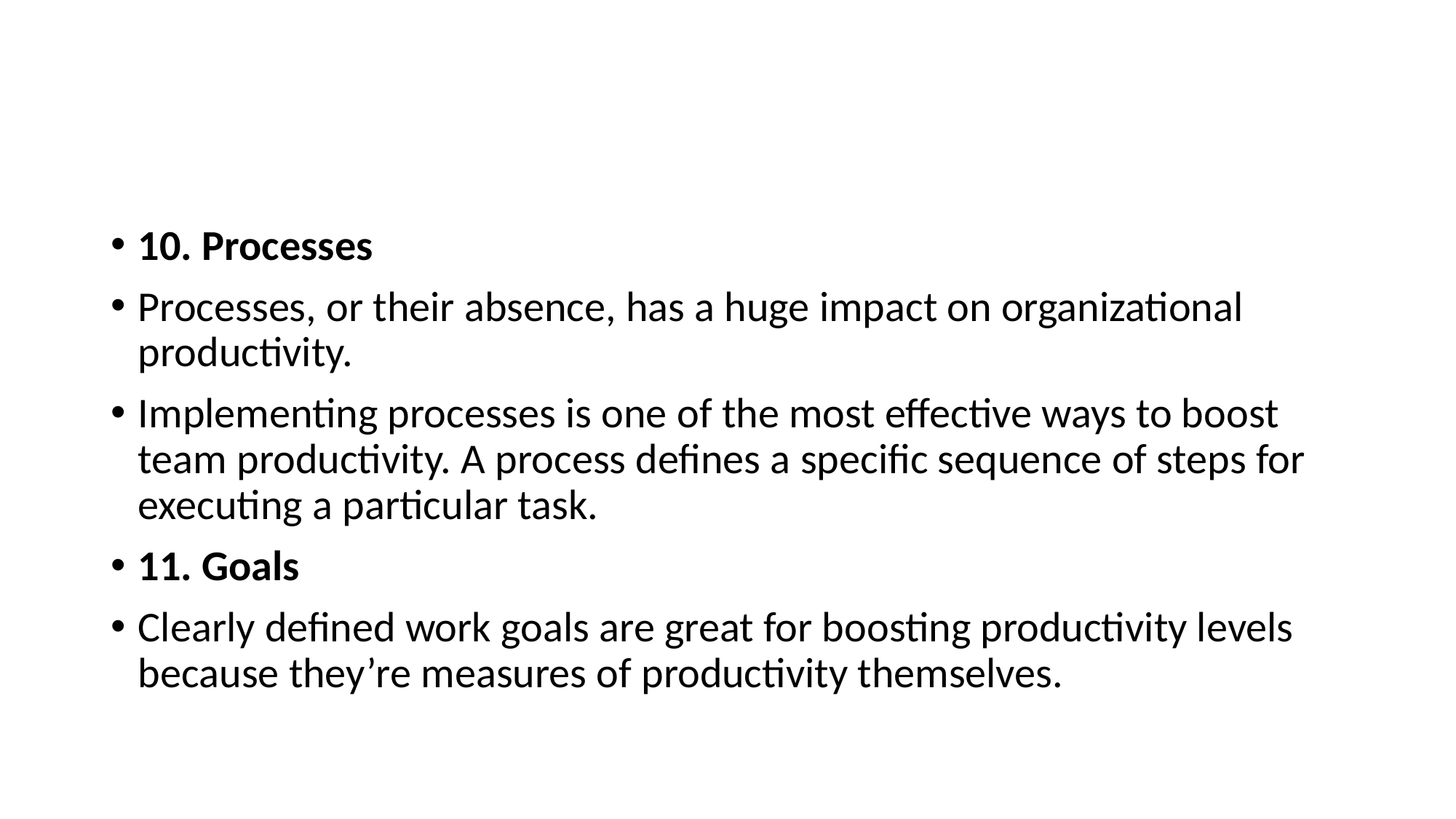

10. Processes
Processes, or their absence, has a huge impact on organizational productivity.
Implementing processes is one of the most effective ways to boost team productivity. A process defines a specific sequence of steps for executing a particular task.
11. Goals
Clearly defined work goals are great for boosting productivity levels because they’re measures of productivity themselves.